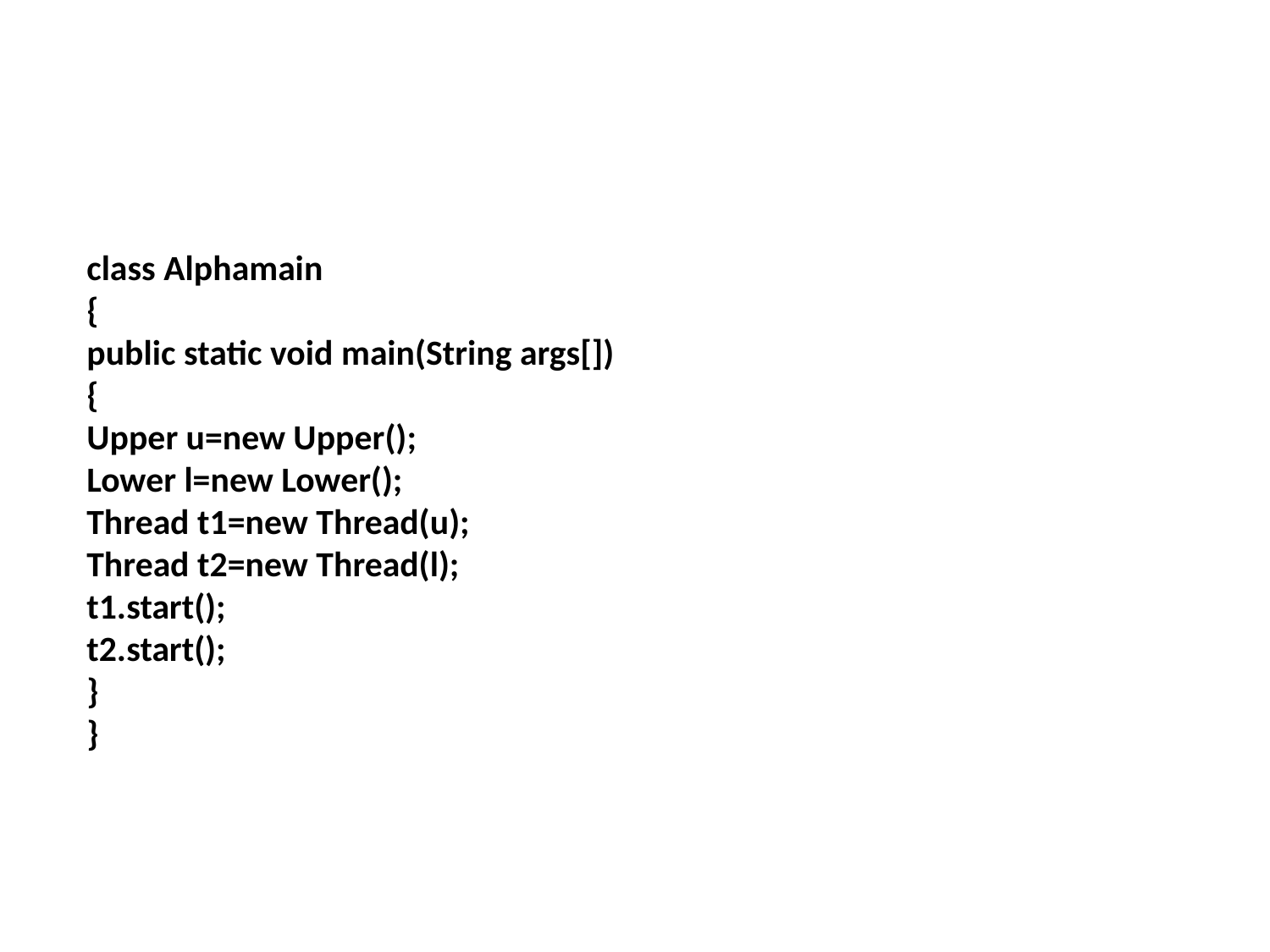

class Alphamain
{
public static void main(String args[])
{
Upper u=new Upper();
Lower l=new Lower();
Thread t1=new Thread(u);
Thread t2=new Thread(l);
t1.start();
t2.start();
}
}